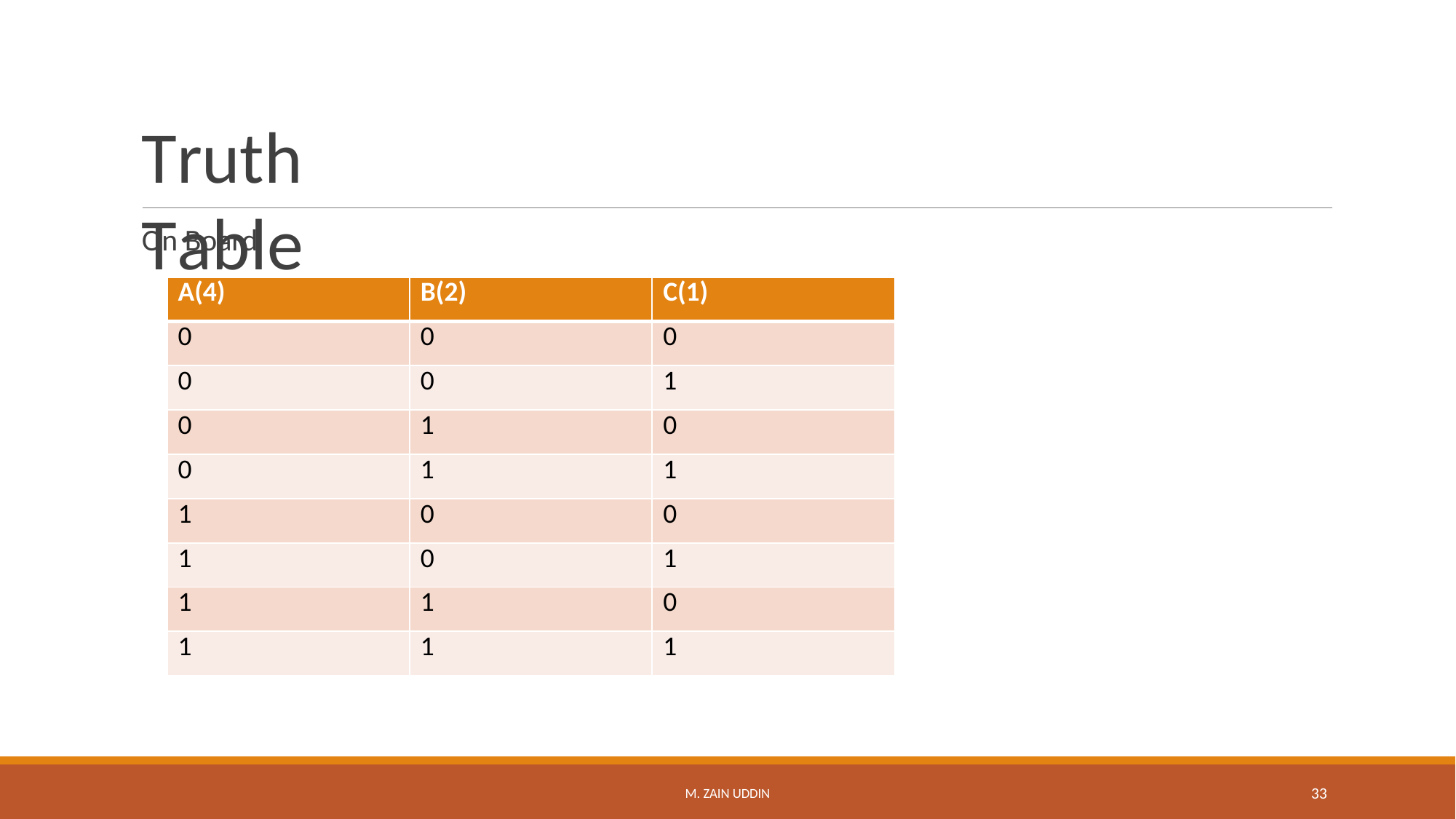

# Truth Table
On Board
| A(4) | B(2) | C(1) |
| --- | --- | --- |
| 0 | 0 | 0 |
| 0 | 0 | 1 |
| 0 | 1 | 0 |
| 0 | 1 | 1 |
| 1 | 0 | 0 |
| 1 | 0 | 1 |
| 1 | 1 | 0 |
| 1 | 1 | 1 |
33
M. ZAIN UDDIN